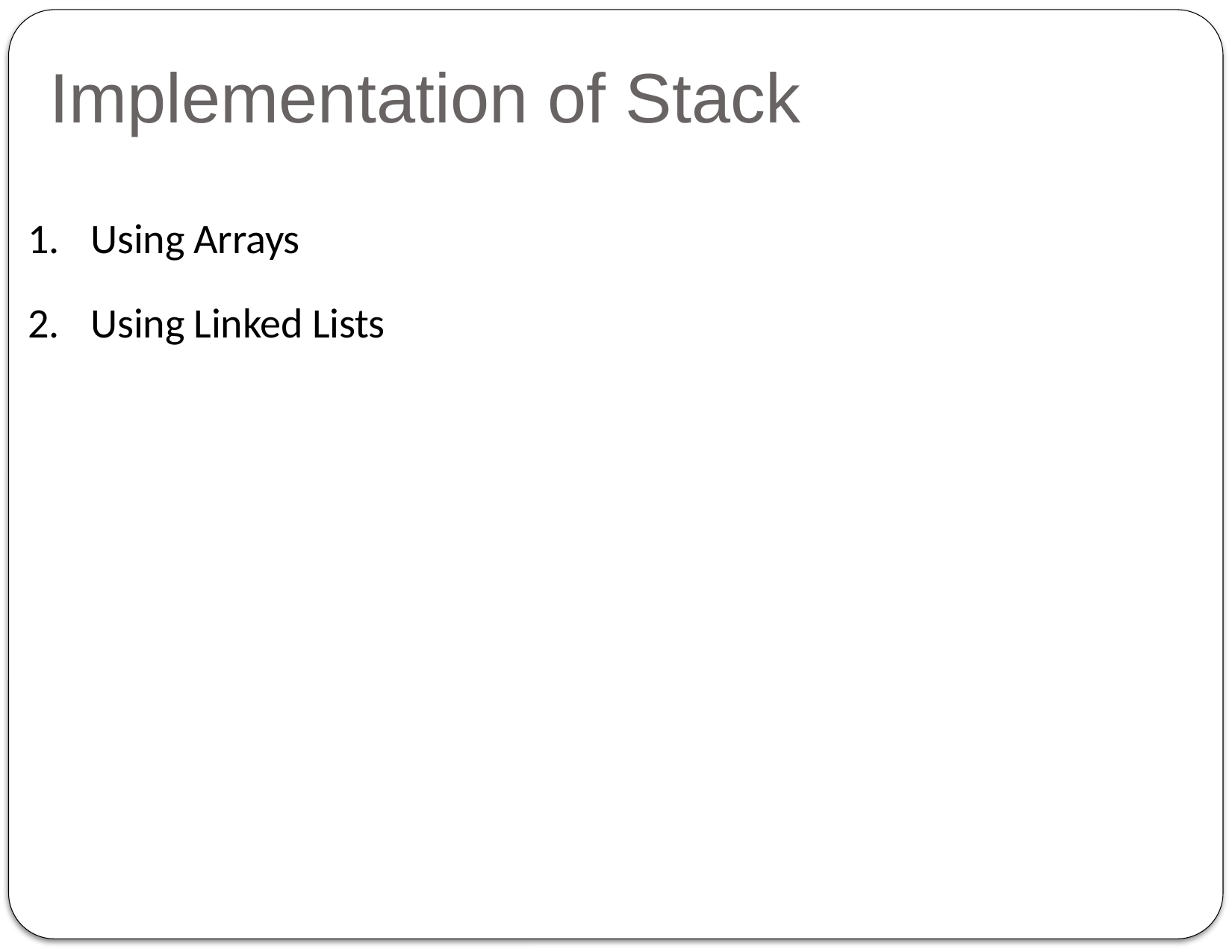

# Implementation of Stack
Using Arrays
Using Linked Lists